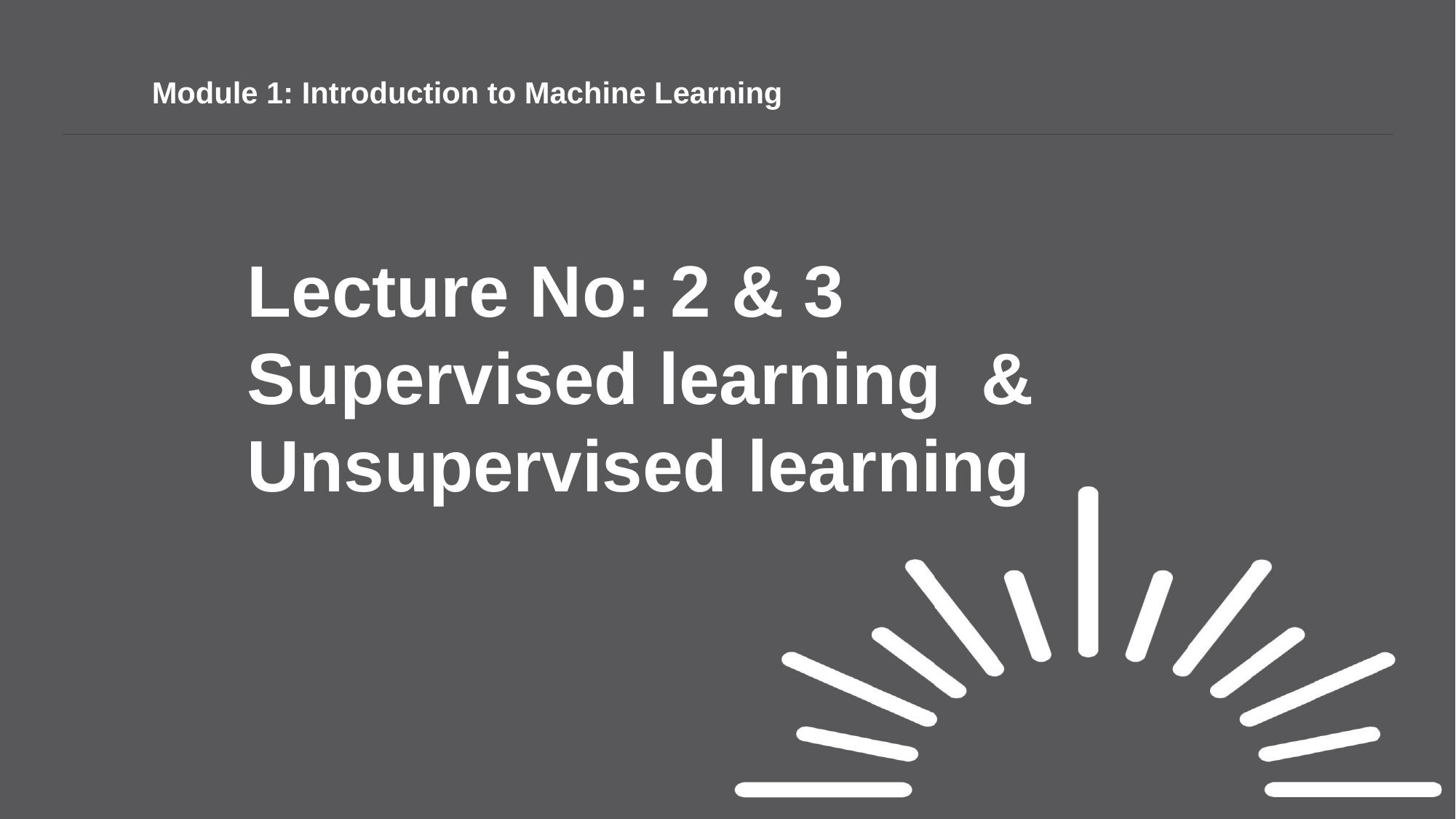

# Module 1: Introduction to Machine Learning
Lecture No: 2 & 3
Supervised learning  &
Unsupervised learning